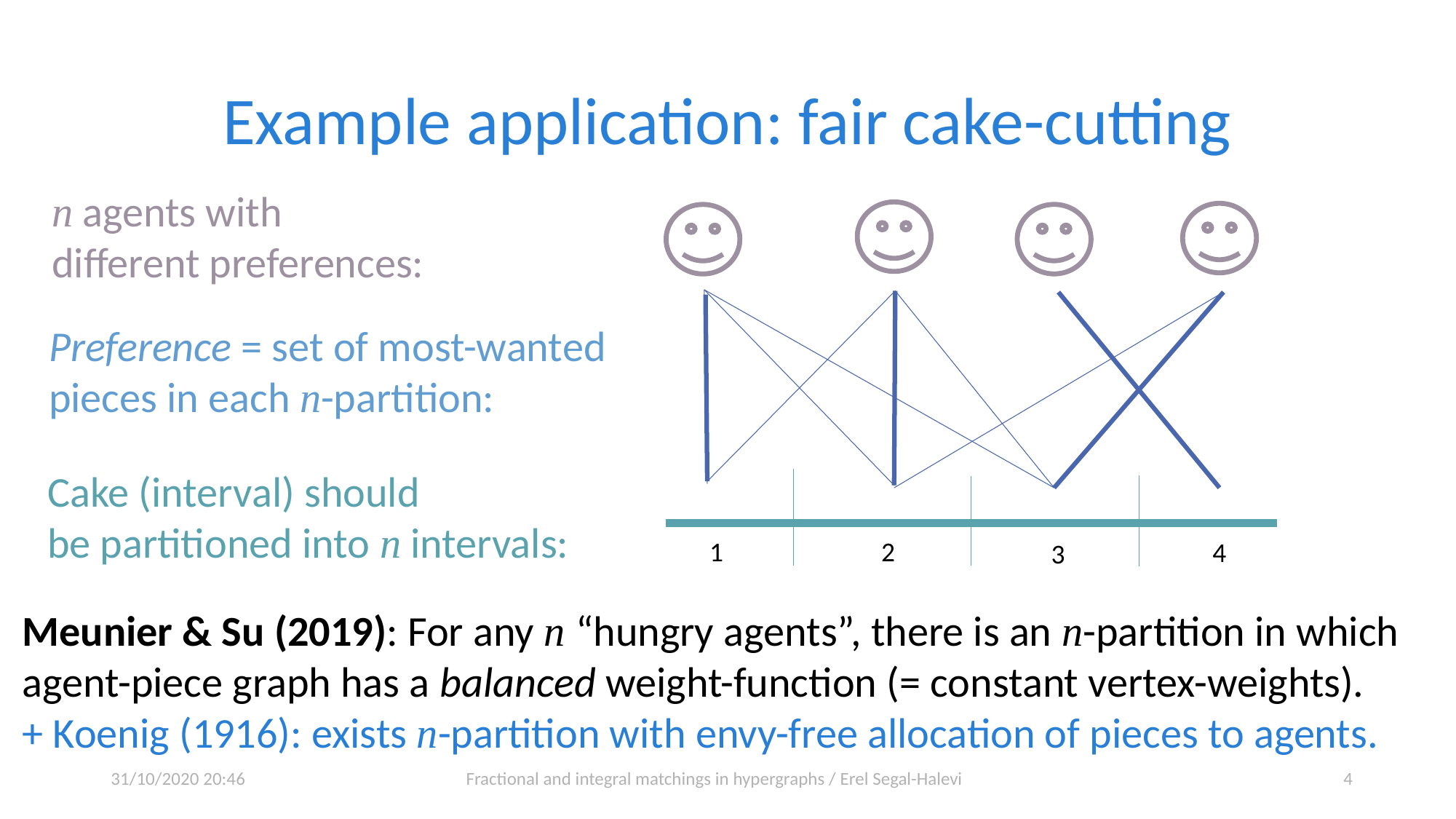

# Example application: fair cake-cutting
n agents with
different preferences:

Preference = set of most-wanted
pieces in each n-partition:
Cake (interval) should
be partitioned into n intervals:
1
2
4
3
Meunier & Su (2019): For any n “hungry agents”, there is an n-partition in which
agent-piece graph has a balanced weight-function (= constant vertex-weights).
+ Koenig (1916): exists n-partition with envy-free allocation of pieces to agents.
31/10/2020 20:46
Fractional and integral matchings in hypergraphs / Erel Segal-Halevi
4